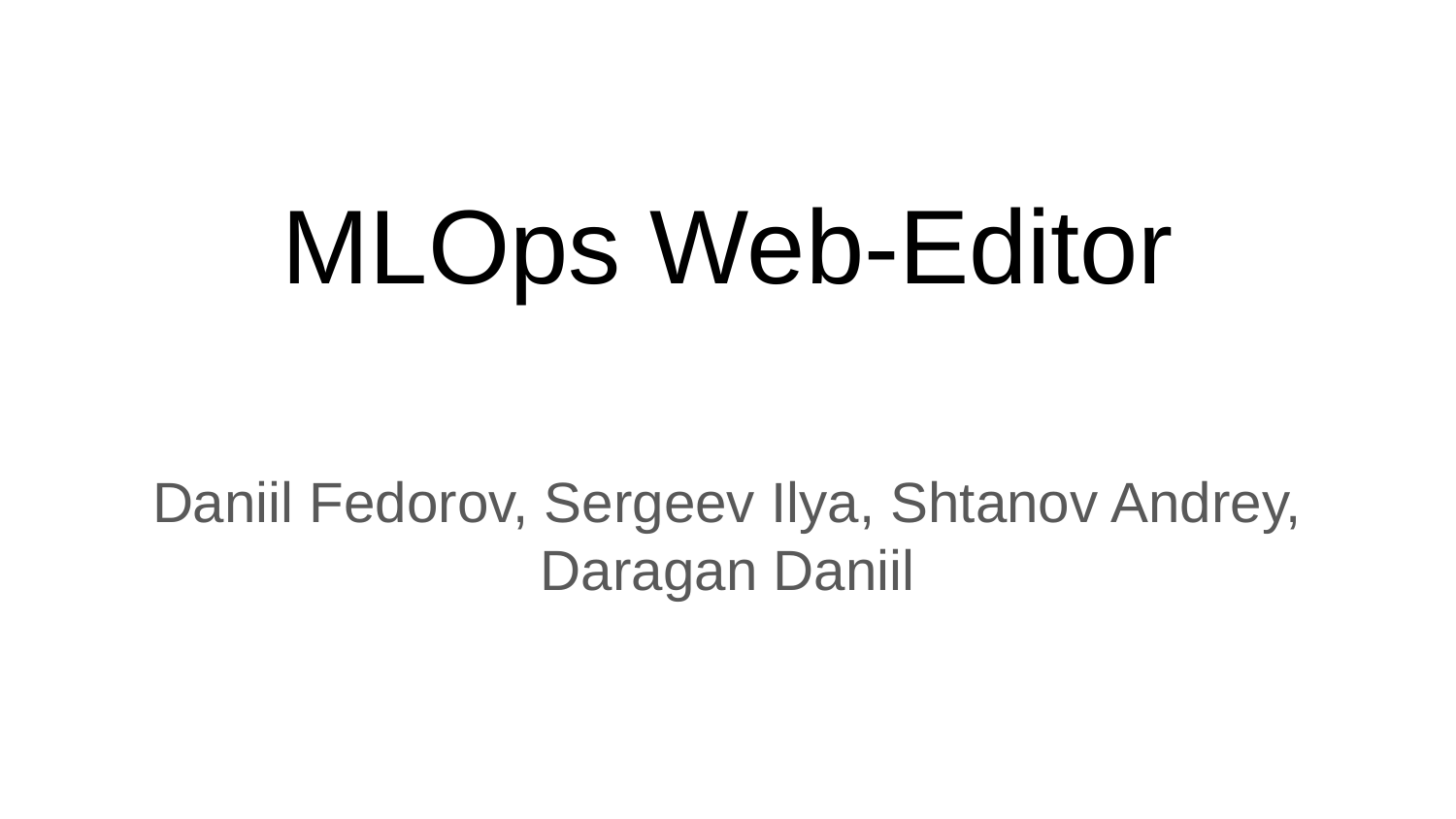

# MLOps Web-Editor

Daniil Fedorov, Sergeev Ilya, Shtanov Andrey, Daragan Daniil